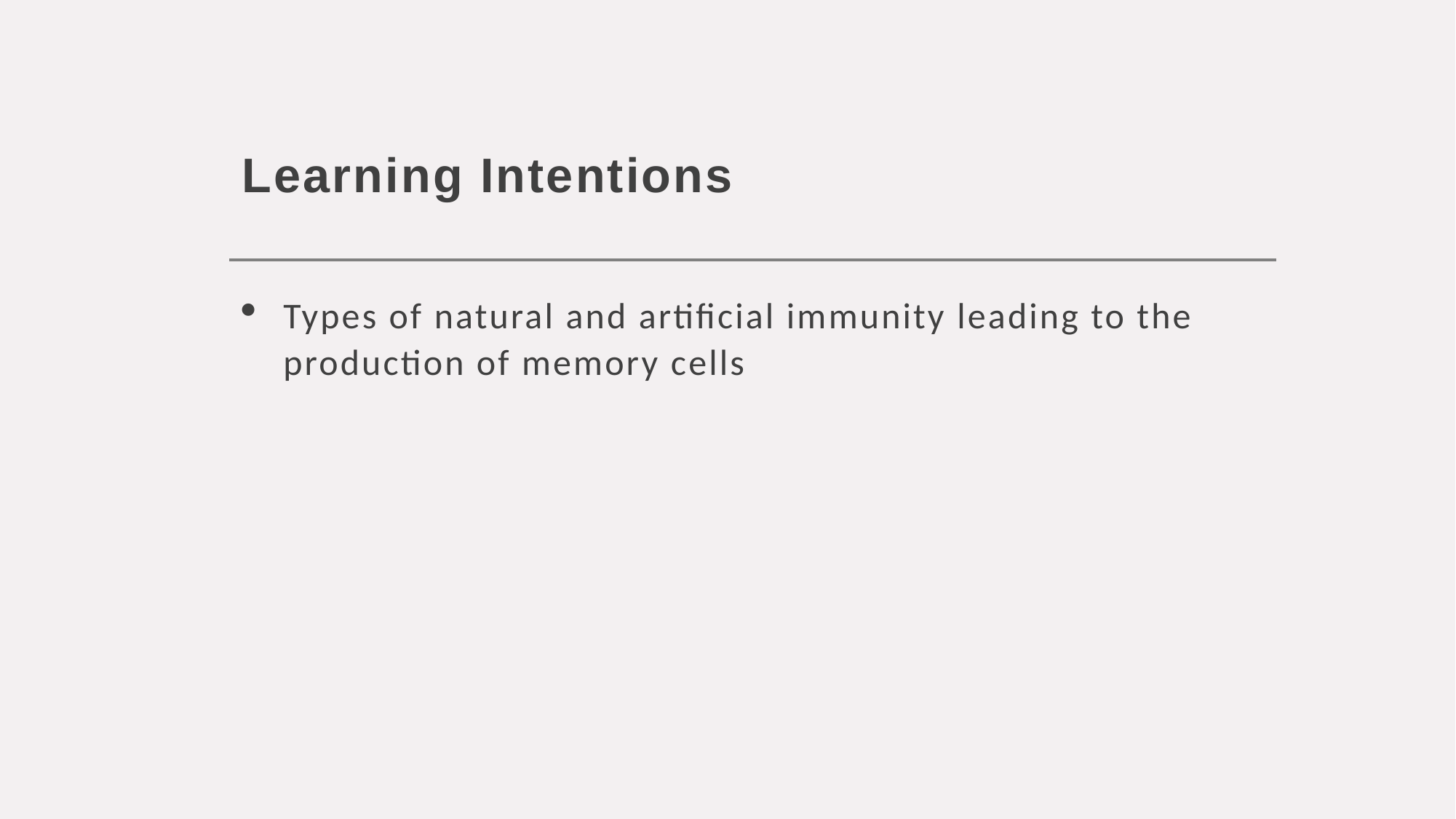

# Learning Intentions
Types of natural and artificial immunity leading to the production of memory cells